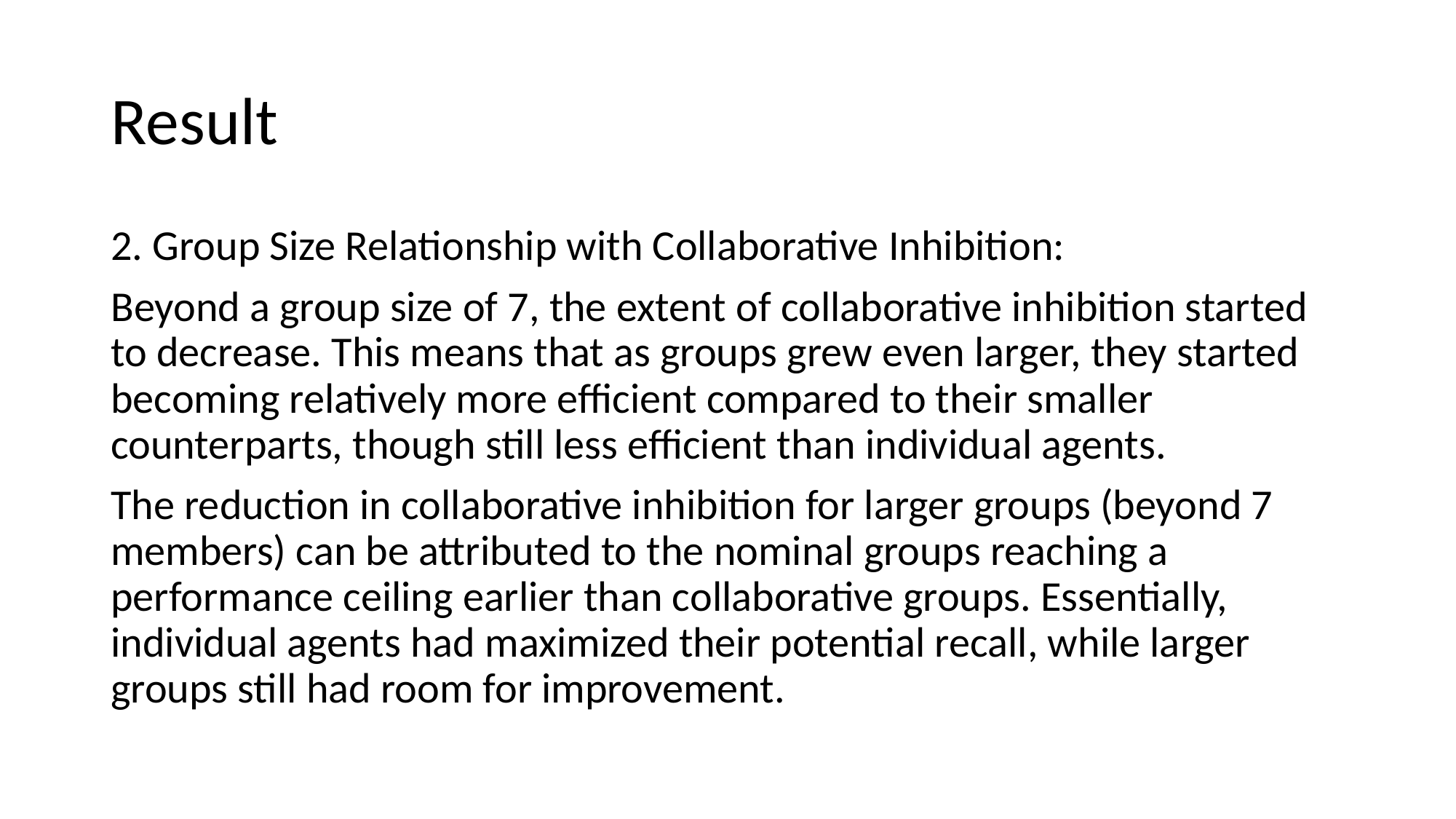

# Result
2. Group Size Relationship with Collaborative Inhibition:
Beyond a group size of 7, the extent of collaborative inhibition started to decrease. This means that as groups grew even larger, they started becoming relatively more efficient compared to their smaller counterparts, though still less efficient than individual agents.
The reduction in collaborative inhibition for larger groups (beyond 7 members) can be attributed to the nominal groups reaching a performance ceiling earlier than collaborative groups. Essentially, individual agents had maximized their potential recall, while larger groups still had room for improvement.